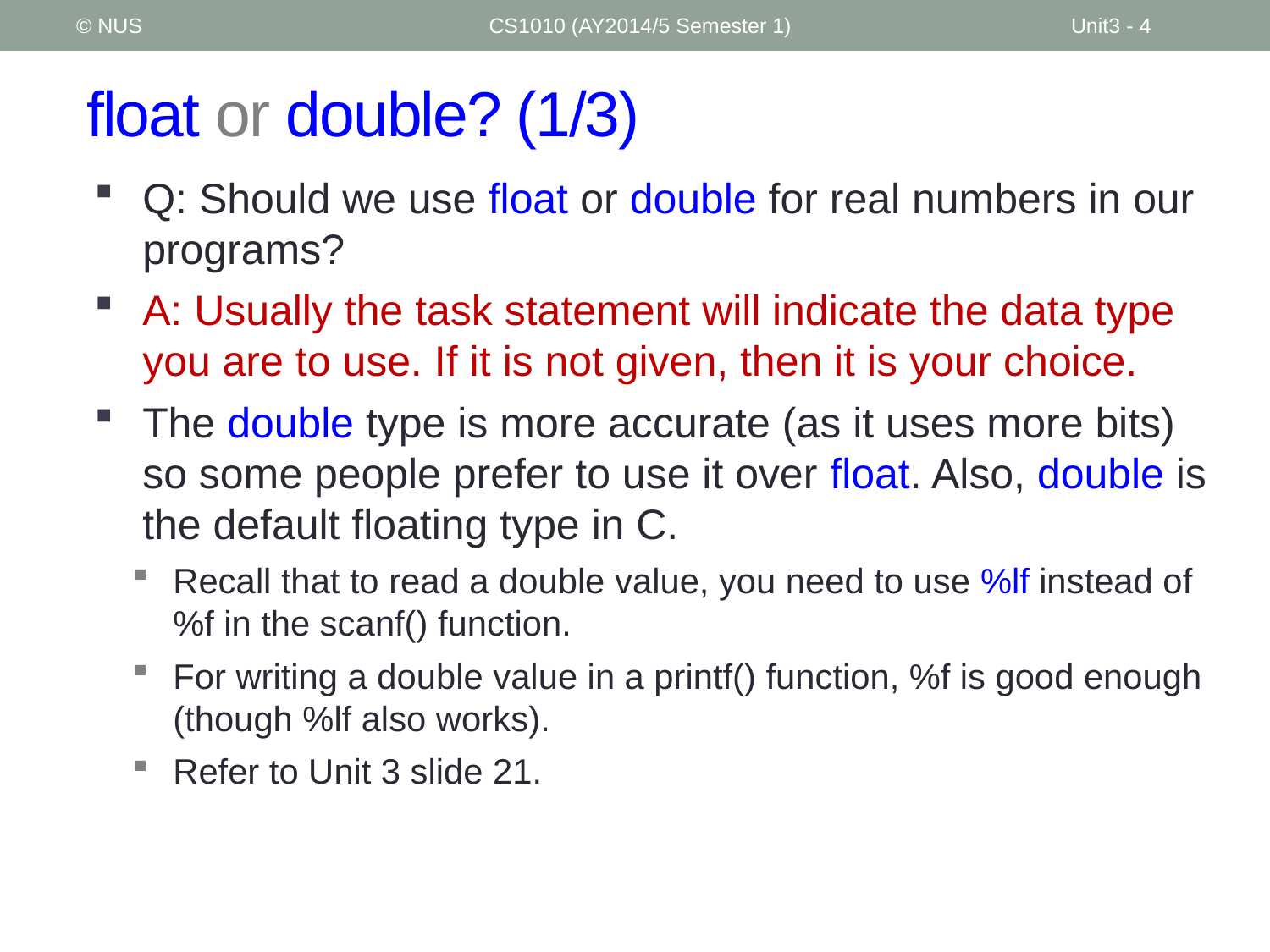

© NUS
CS1010 (AY2014/5 Semester 1)
Unit3 - 4
# float or double? (1/3)
Q: Should we use float or double for real numbers in our programs?
A: Usually the task statement will indicate the data type you are to use. If it is not given, then it is your choice.
The double type is more accurate (as it uses more bits) so some people prefer to use it over float. Also, double is the default floating type in C.
Recall that to read a double value, you need to use %lf instead of %f in the scanf() function.
For writing a double value in a printf() function, %f is good enough (though %lf also works).
Refer to Unit 3 slide 21.